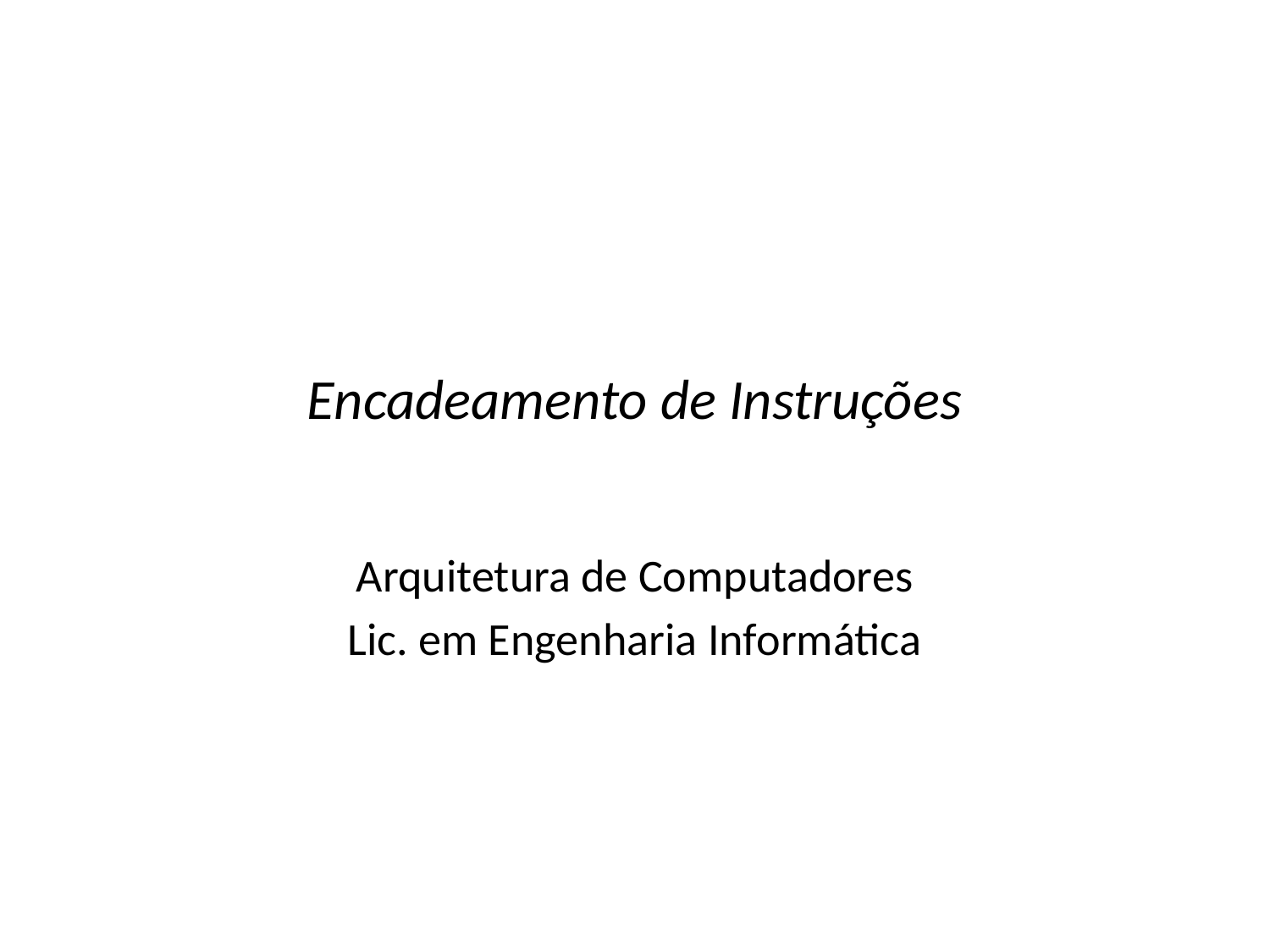

# Encadeamento de Instruções
Arquitetura de Computadores
Lic. em Engenharia Informática